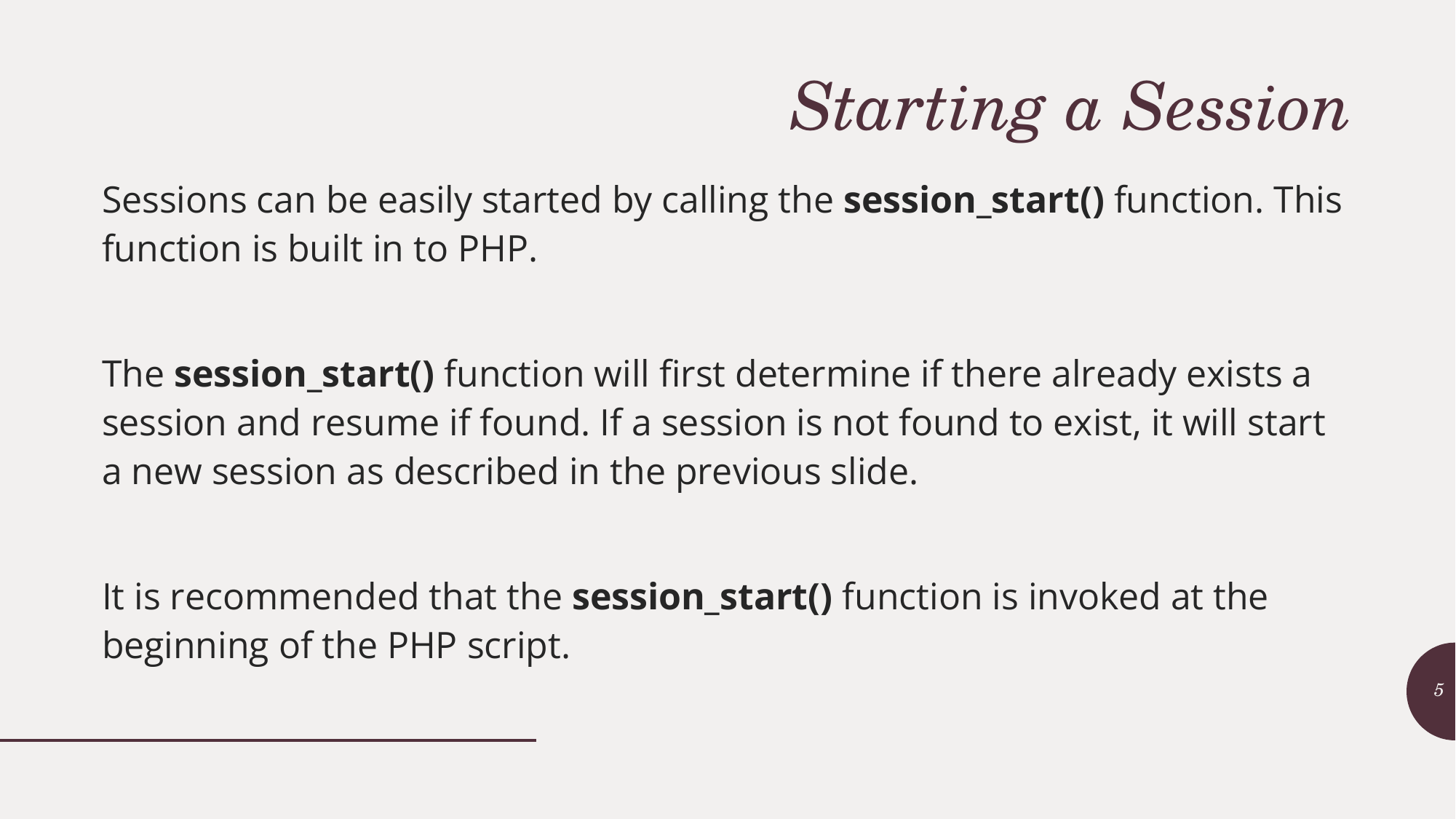

# Starting a Session
Sessions can be easily started by calling the session_start() function. This function is built in to PHP.

The session_start() function will first determine if there already exists a session and resume if found. If a session is not found to exist, it will start a new session as described in the previous slide.

It is recommended that the session_start() function is invoked at the beginning of the PHP script.
5